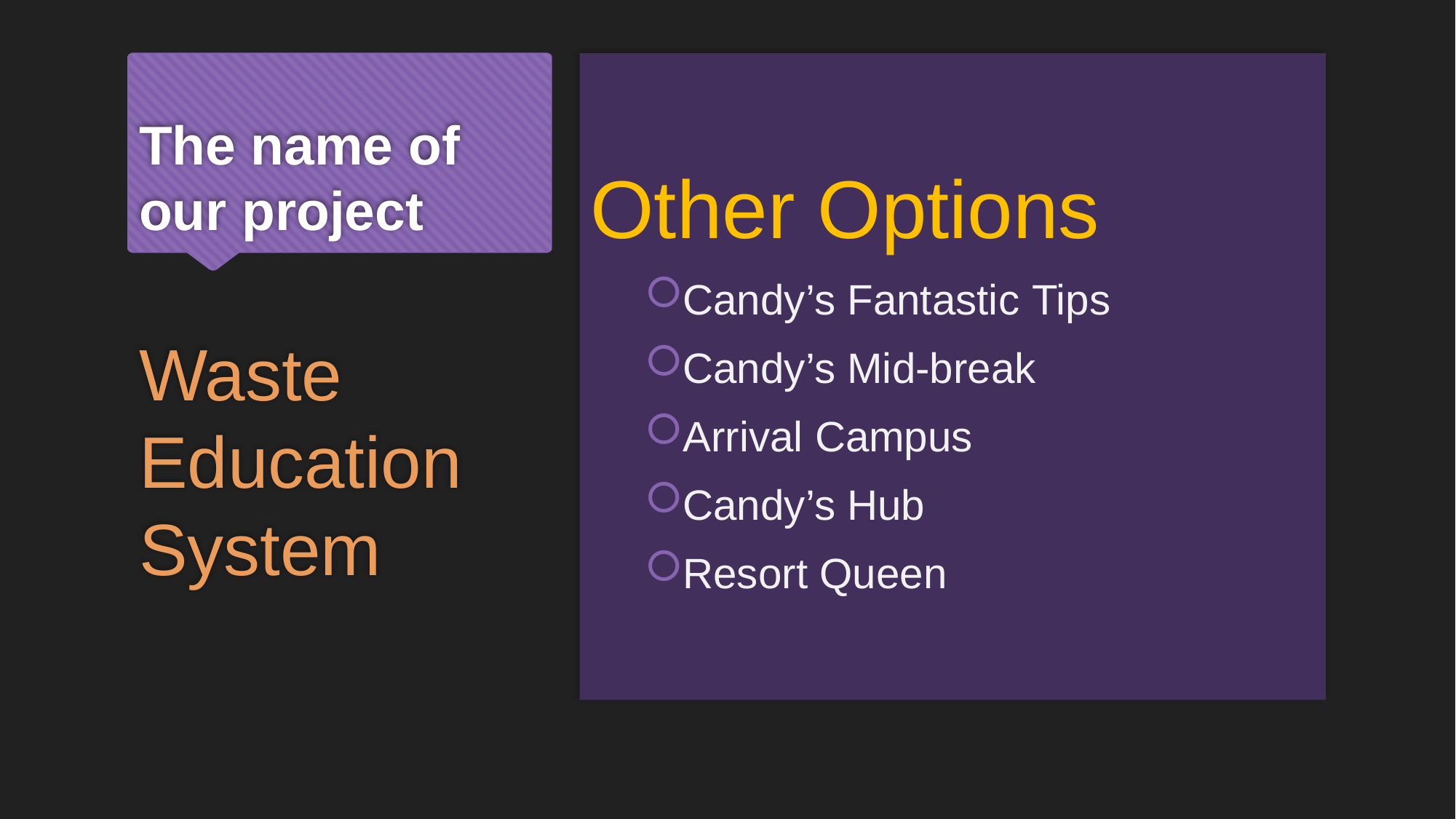

# The name of our project
Other Options
Candy’s Fantastic Tips
Candy’s Mid-break
Arrival Campus
Candy’s Hub
Resort Queen
Waste Education System